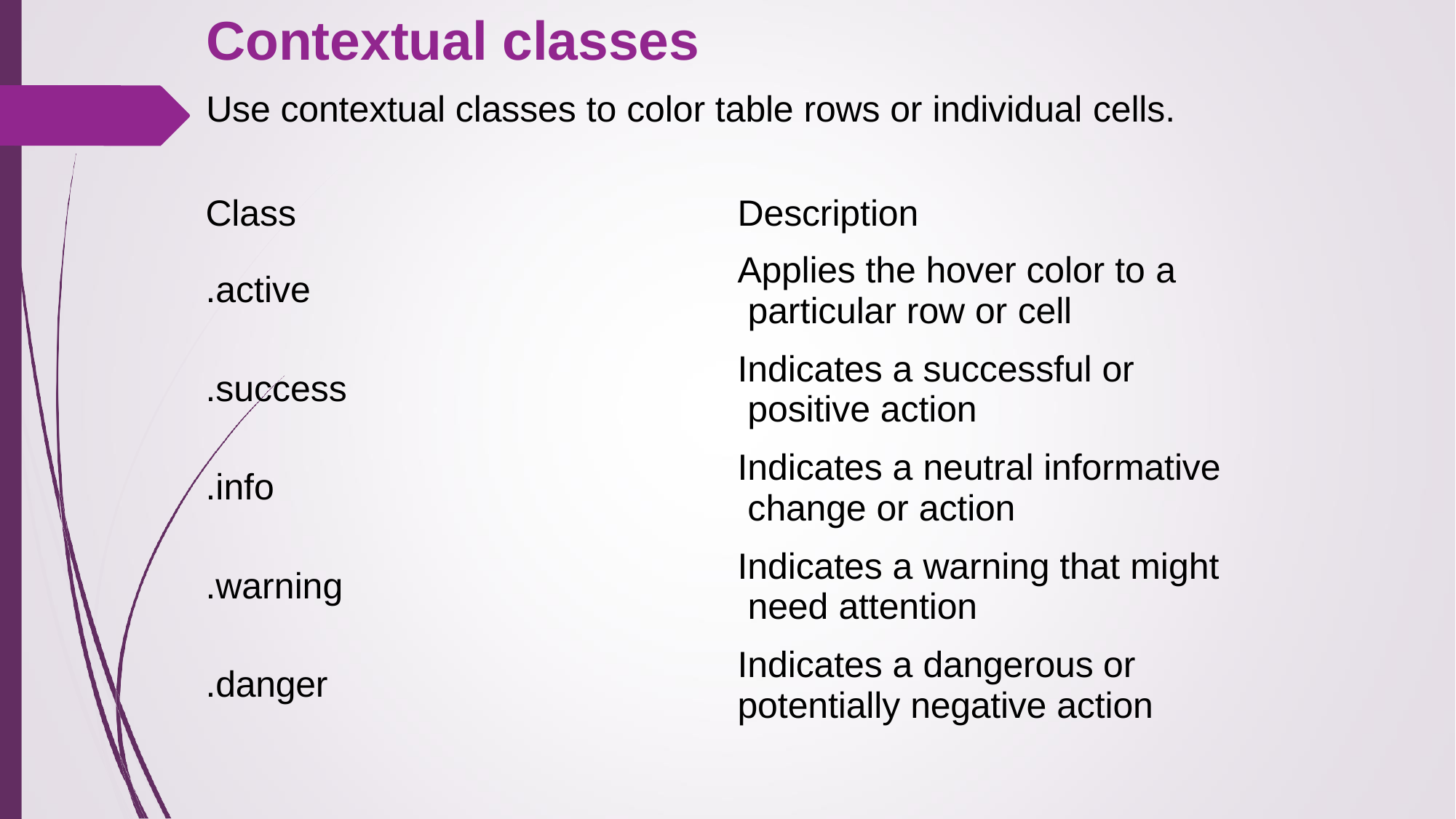

# Contextual classes
Use contextual classes to color table rows or individual cells.
Description
Applies the hover color to a  particular row or cell
Indicates a successful or  positive action
Indicates a neutral informative  change or action
Indicates a warning that might  need attention
Indicates a dangerous or  potentially negative action
Class
.active
.success
.info
.warning
.danger